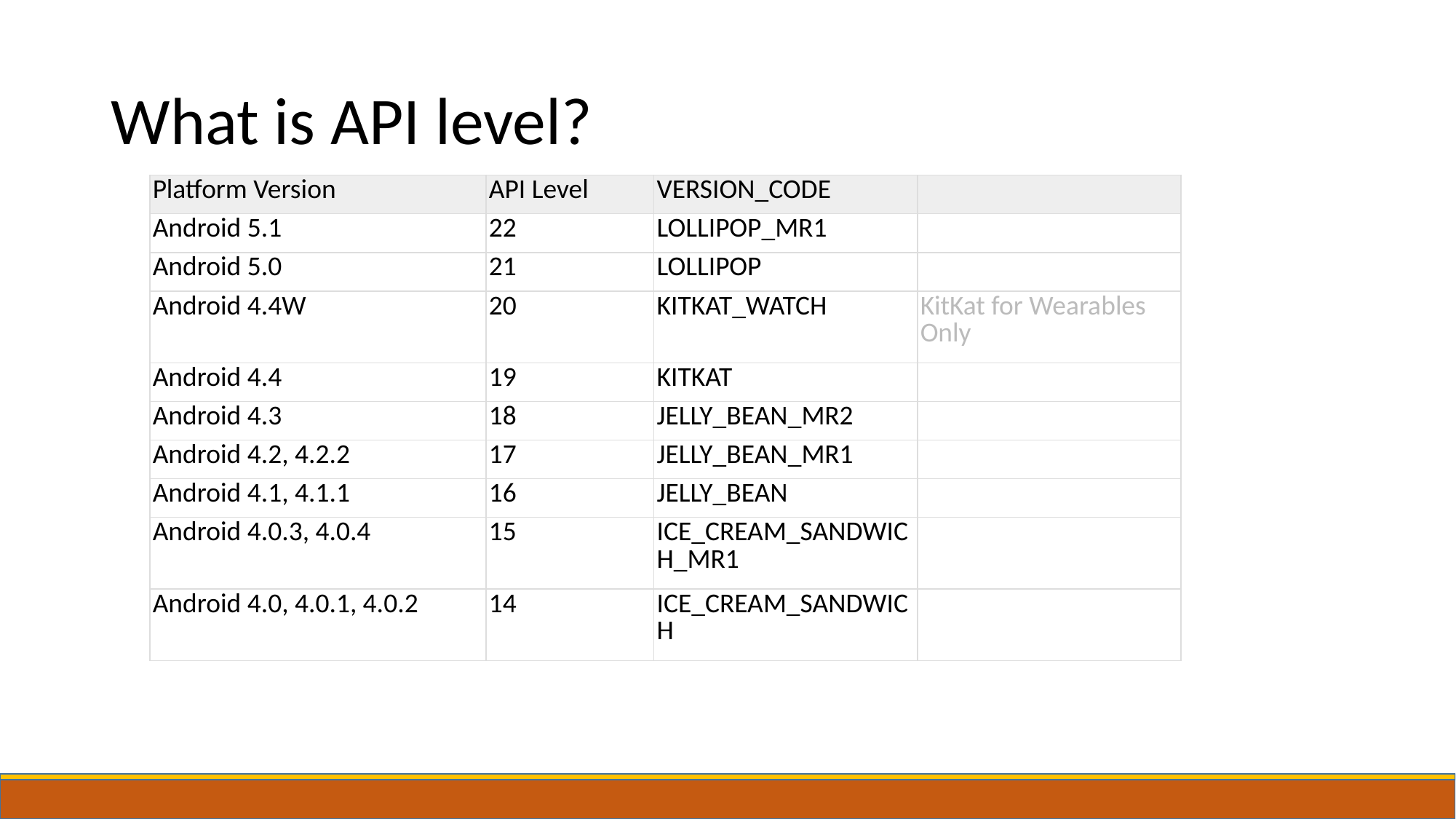

# What is API level?
| Platform Version | API Level | VERSION\_CODE |  |
| --- | --- | --- | --- |
| Android 5.1 | 22 | LOLLIPOP\_MR1 |  |
| Android 5.0 | 21 | LOLLIPOP |  |
| Android 4.4W | 20 | KITKAT\_WATCH | KitKat for Wearables Only |
| Android 4.4 | 19 | KITKAT |  |
| Android 4.3 | 18 | JELLY\_BEAN\_MR2 |  |
| Android 4.2, 4.2.2 | 17 | JELLY\_BEAN\_MR1 |  |
| Android 4.1, 4.1.1 | 16 | JELLY\_BEAN |  |
| Android 4.0.3, 4.0.4 | 15 | ICE\_CREAM\_SANDWICH\_MR1 |  |
| Android 4.0, 4.0.1, 4.0.2 | 14 | ICE\_CREAM\_SANDWICH |  |